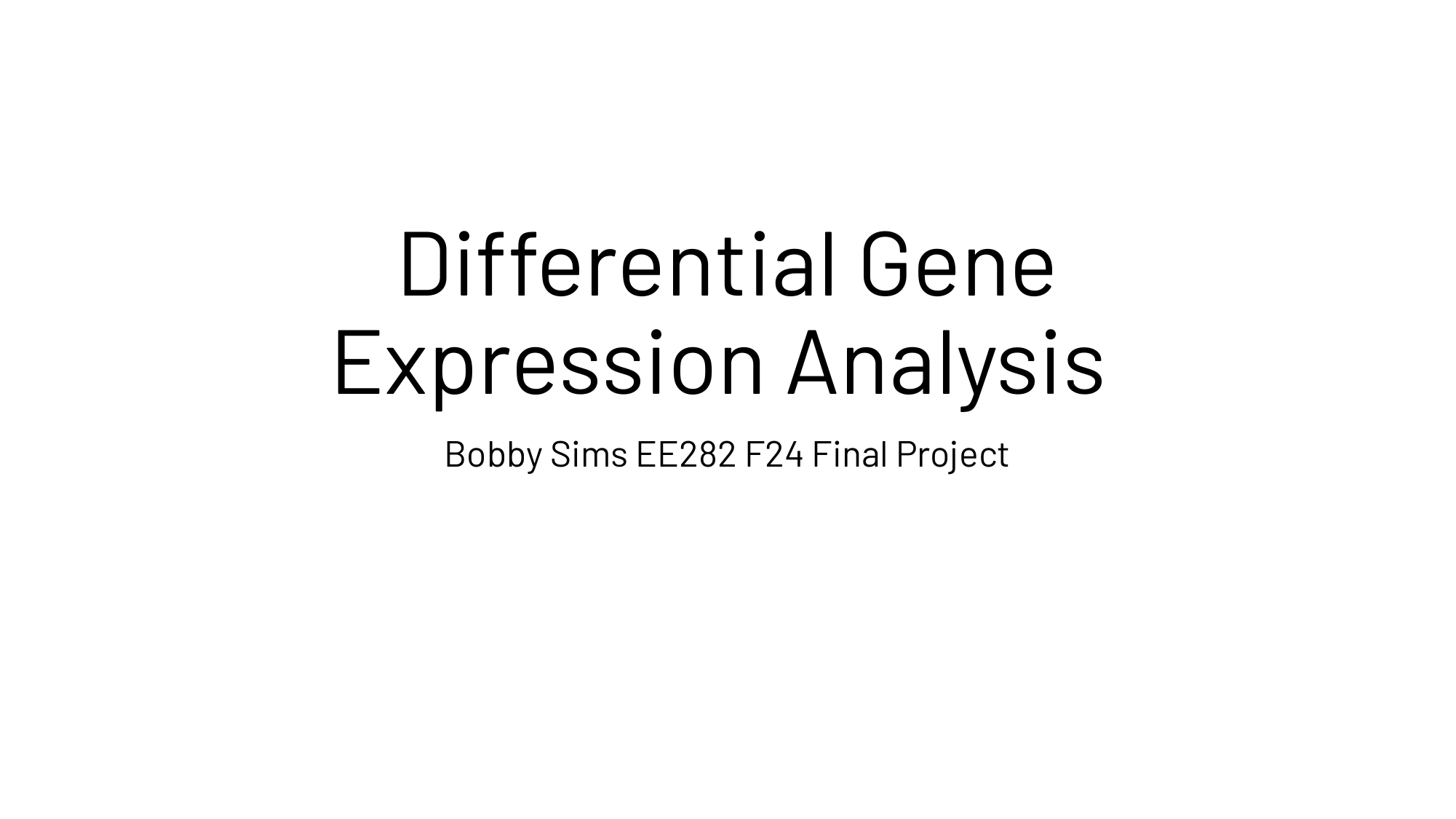

# Differential Gene Expression Analysis
Bobby Sims EE282 F24 Final Project